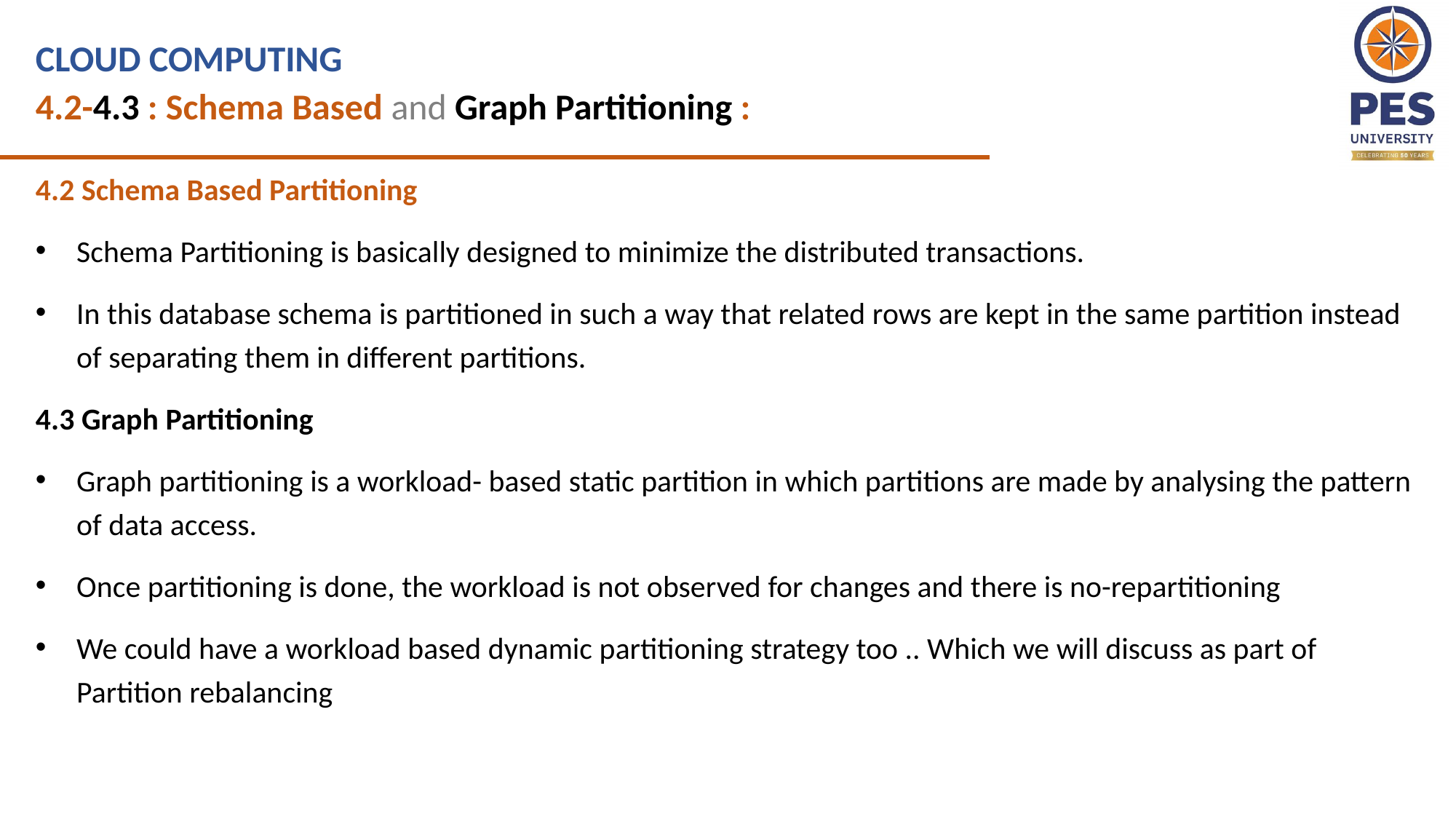

CLOUD COMPUTING
4.2-4.3 : Schema Based and Graph Partitioning :
4.2 Schema Based Partitioning
Schema Partitioning is basically designed to minimize the distributed transactions.
In this database schema is partitioned in such a way that related rows are kept in the same partition instead of separating them in different partitions.
4.3 Graph Partitioning
Graph partitioning is a workload- based static partition in which partitions are made by analysing the pattern of data access.
Once partitioning is done, the workload is not observed for changes and there is no-repartitioning
We could have a workload based dynamic partitioning strategy too .. Which we will discuss as part of Partition rebalancing